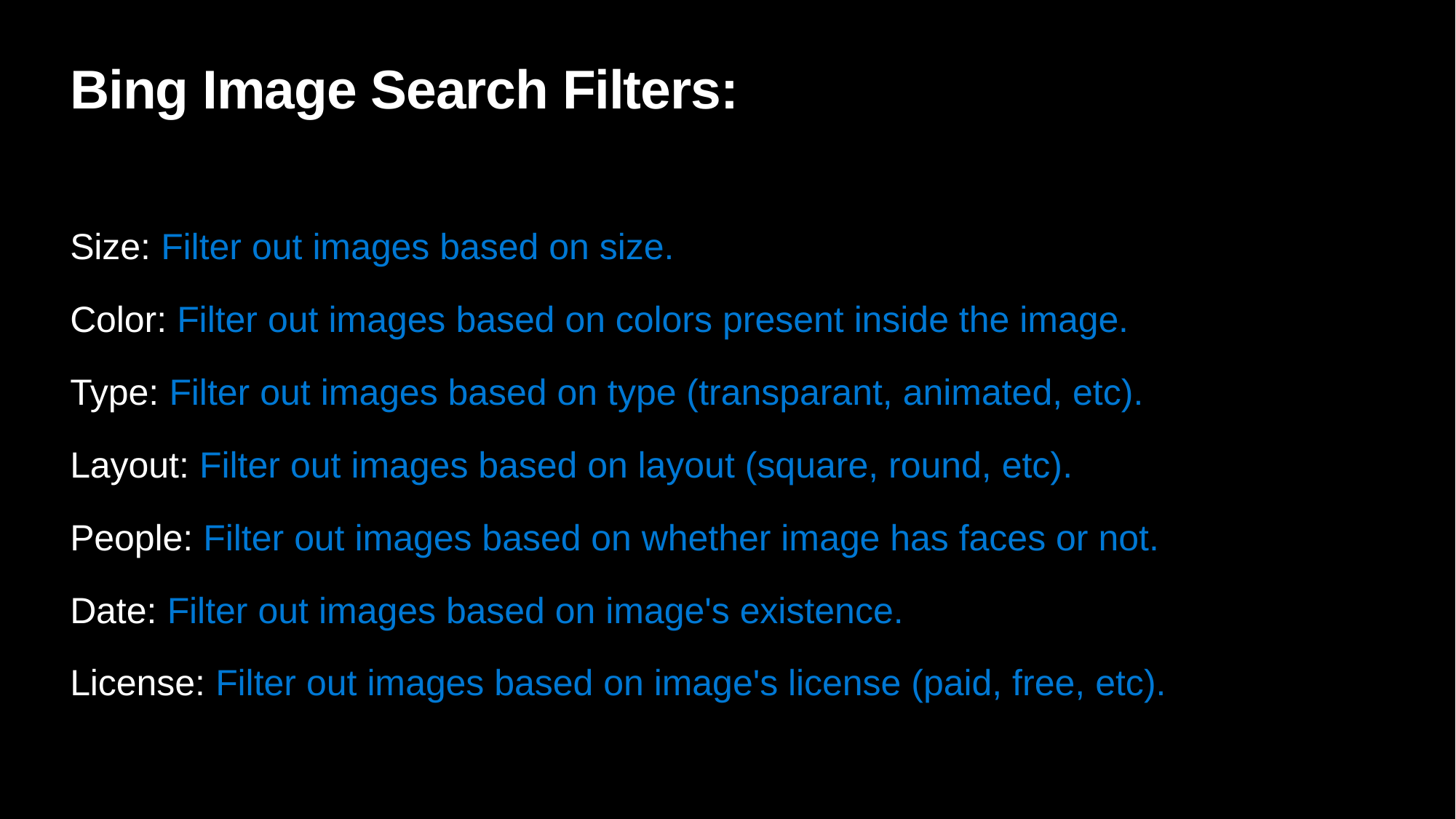

# Bing Image Search Filters:
Size: Filter out images based on size.
Color: Filter out images based on colors present inside the image.
Type: Filter out images based on type (transparant, animated, etc).
Layout: Filter out images based on layout (square, round, etc).
People: Filter out images based on whether image has faces or not.
Date: Filter out images based on image's existence.
License: Filter out images based on image's license (paid, free, etc).